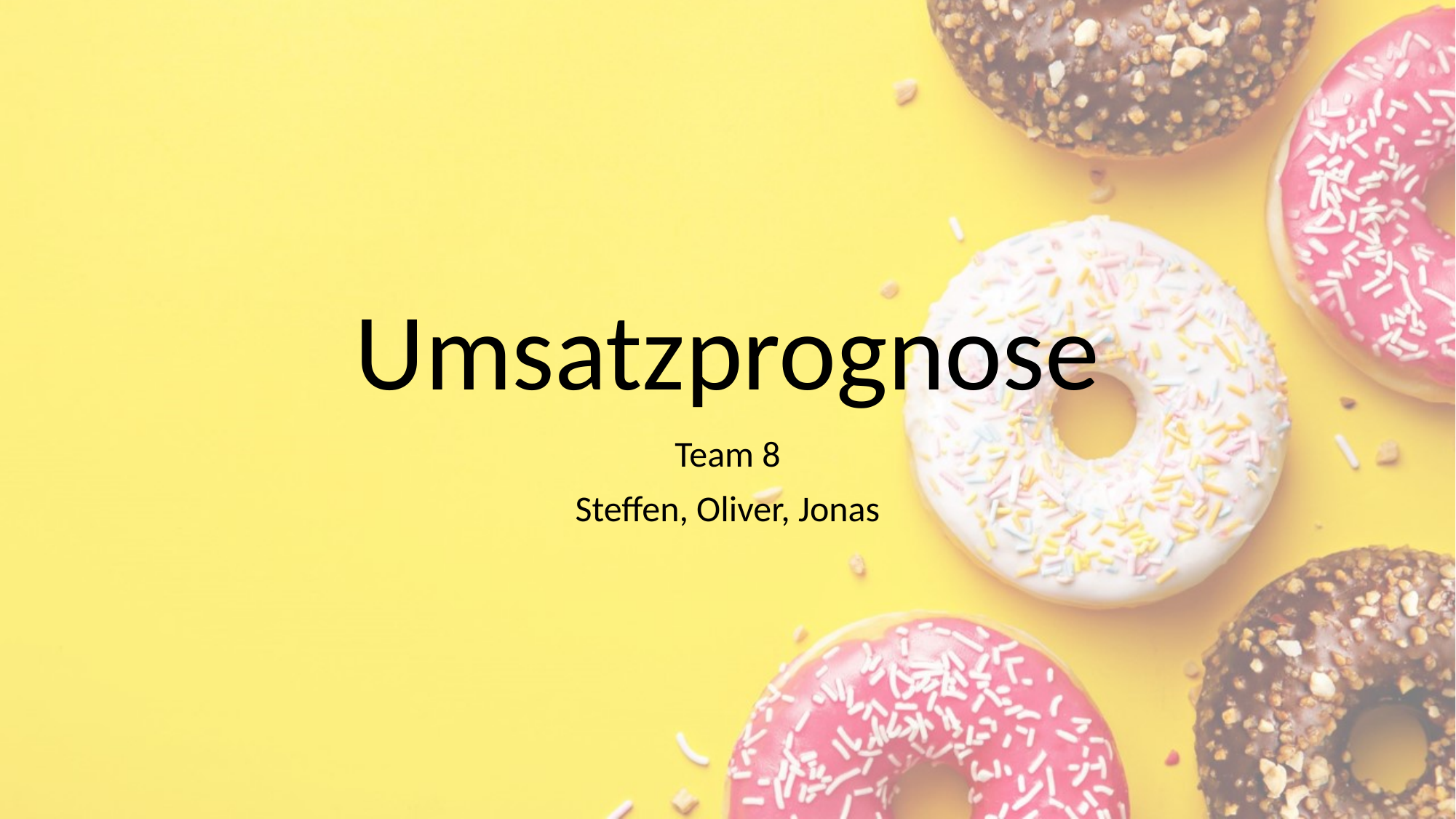

# Umsatzprognose
Team 8
Steffen, Oliver, Jonas